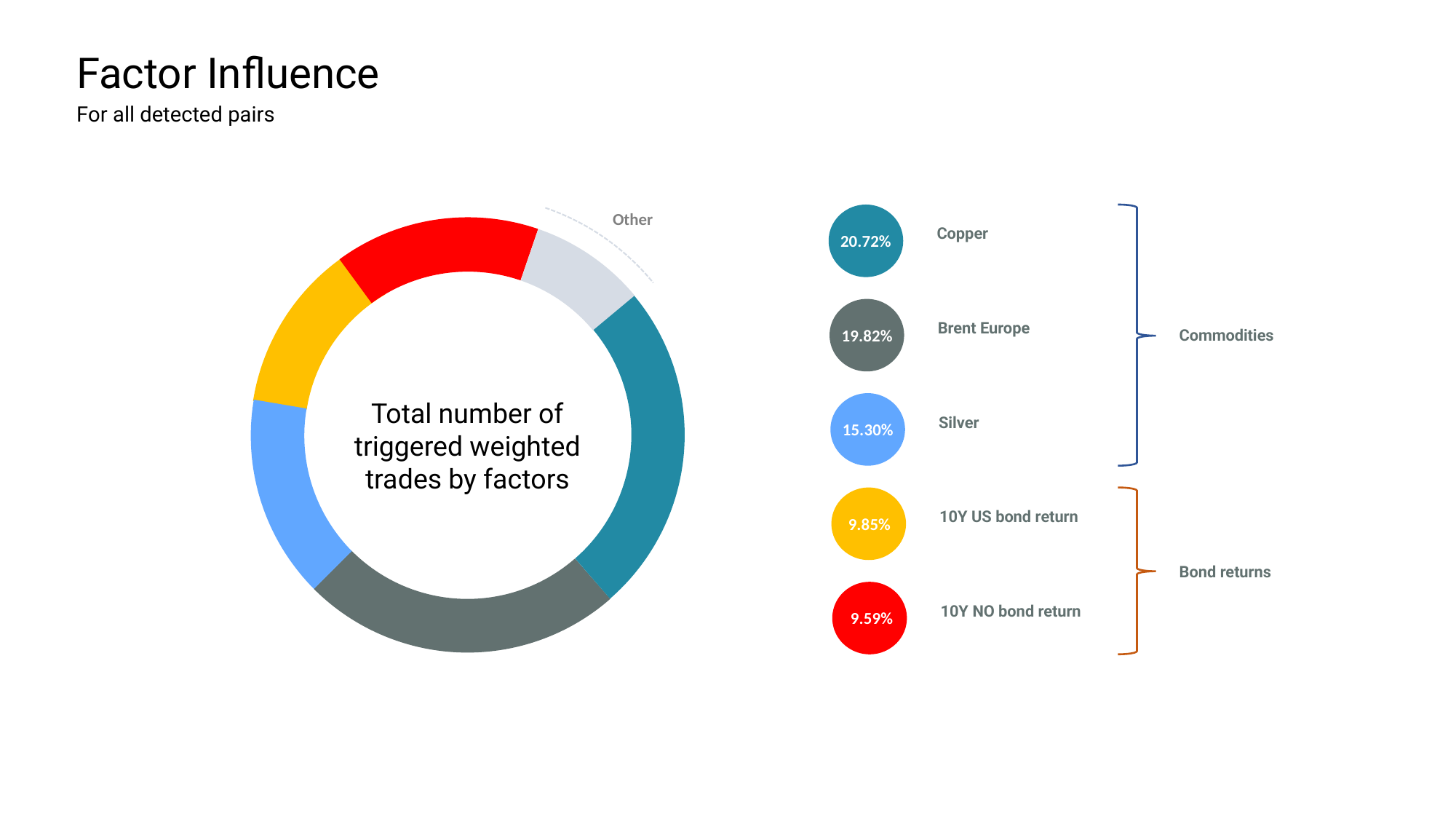

Factor Influence
For all detected pairs

Other

Copper
20.72%

19.82%
Brent Europe

Commodities
Total number of triggered weighted trades by factors

15.30%
Silver

9.85%
10Y US bond return

Bond returns

9.59%
10Y NO bond return